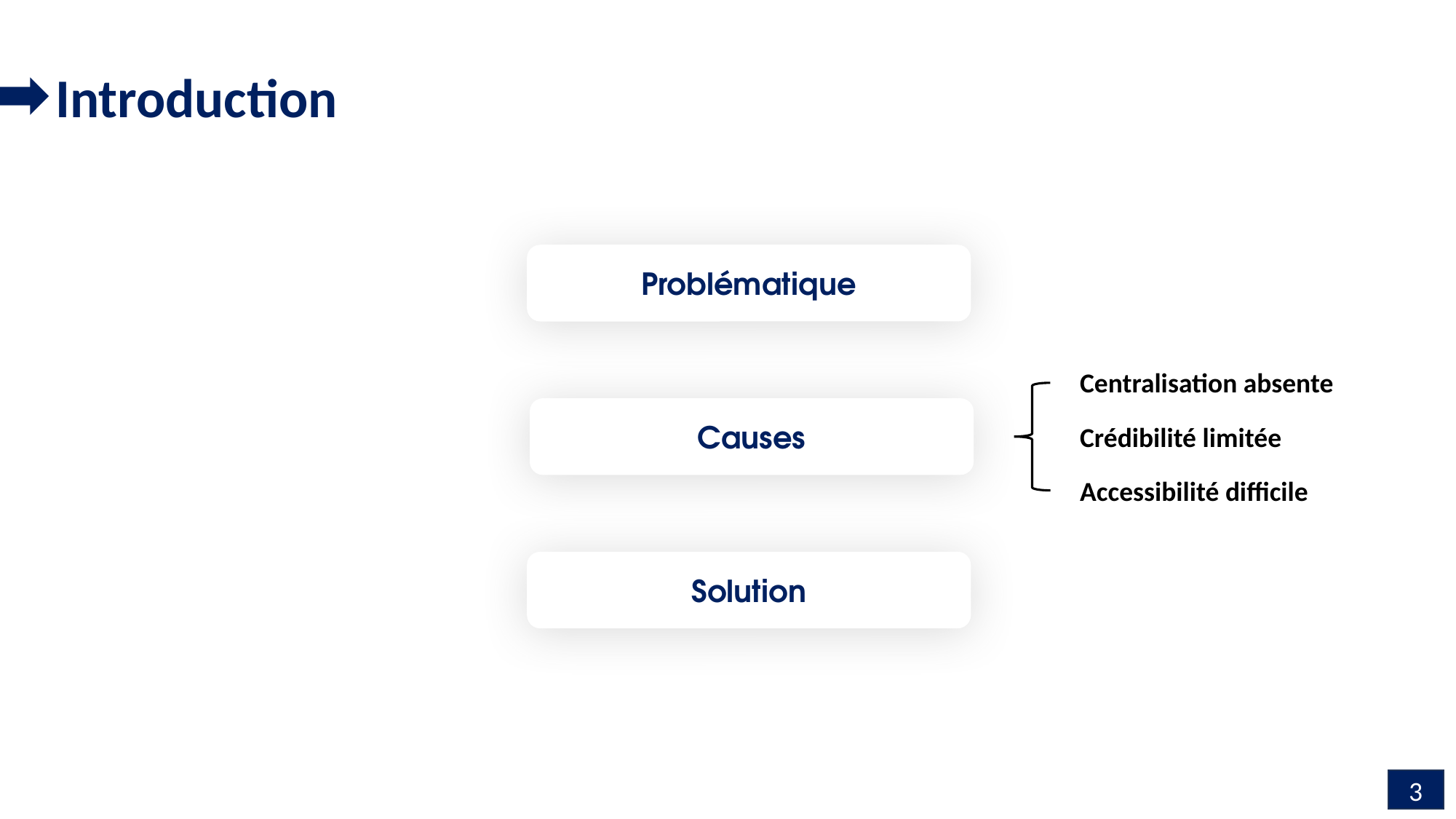

Introduction

Problématique
Centralisation absente

Causes
Crédibilité limitée
Accessibilité difficile
Solution
3